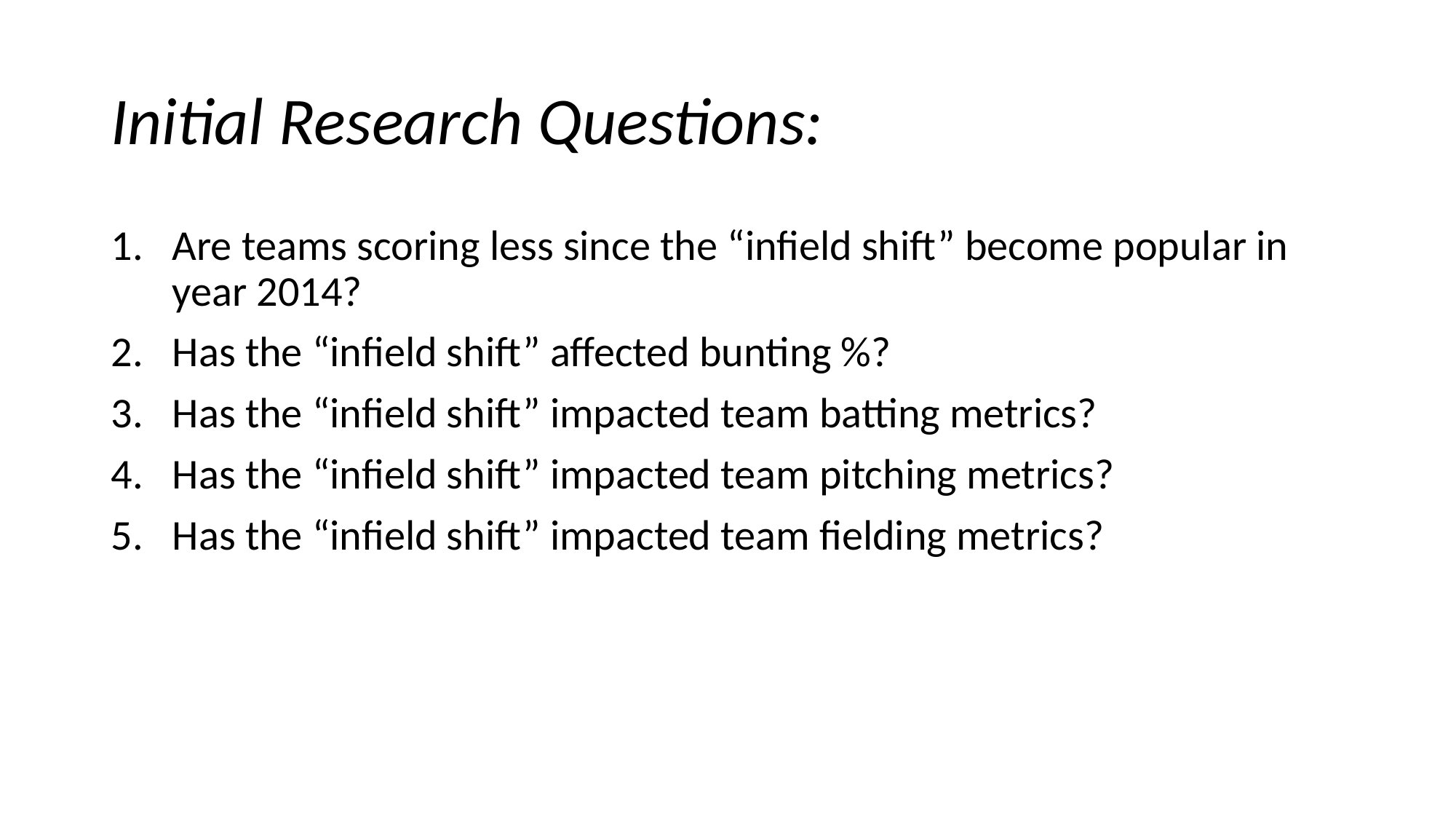

# Initial Research Questions:
Are teams scoring less since the “infield shift” become popular in year 2014?
Has the “infield shift” affected bunting %?
Has the “infield shift” impacted team batting metrics?
Has the “infield shift” impacted team pitching metrics?
Has the “infield shift” impacted team fielding metrics?